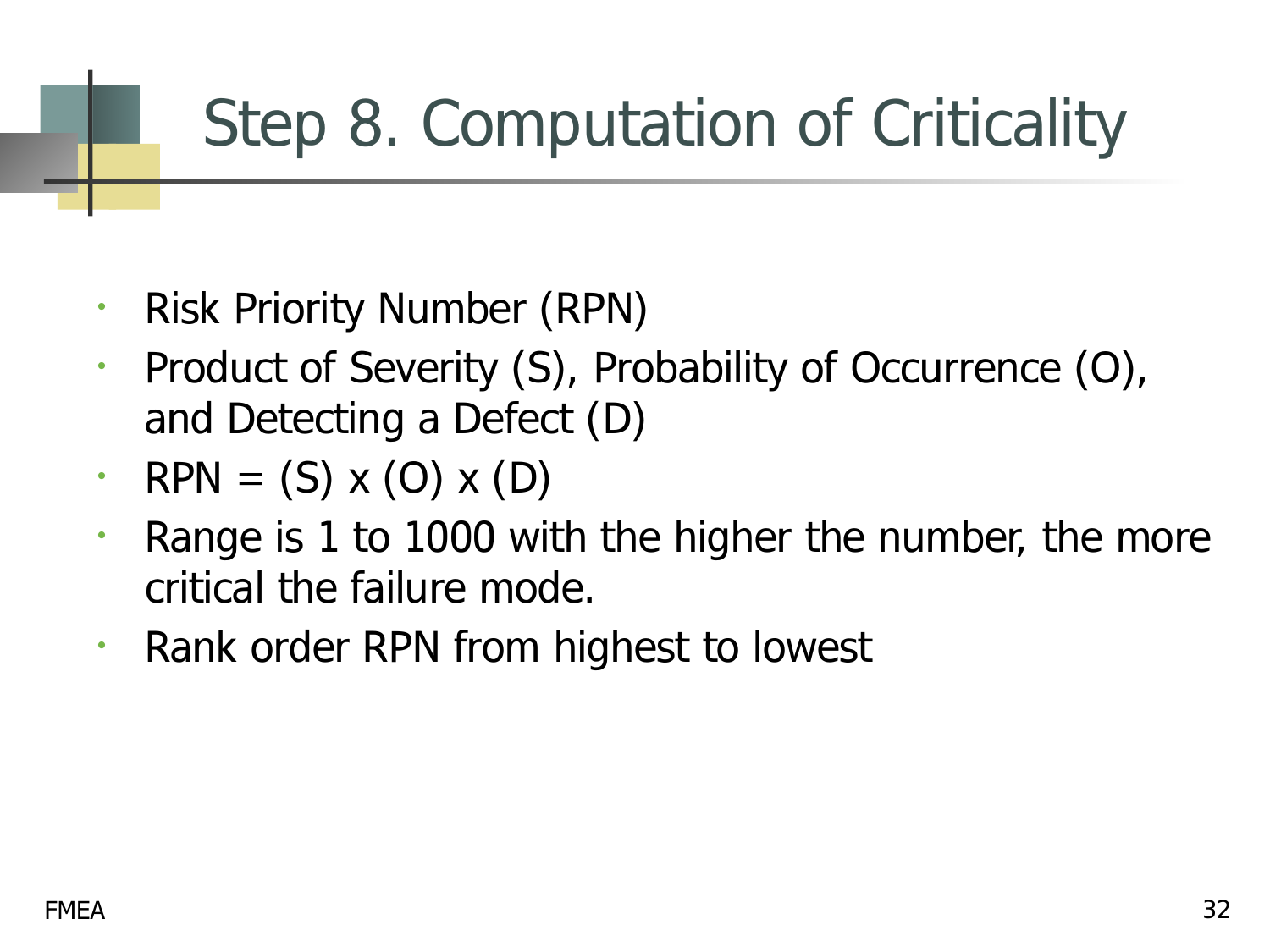

# Step 8. Computation of Criticality
Risk Priority Number (RPN)
Product of Severity (S), Probability of Occurrence (O), and Detecting a Defect (D)
RPN = (S) x (O) x (D)
Range is 1 to 1000 with the higher the number, the more critical the failure mode.
Rank order RPN from highest to lowest
32
FMEA